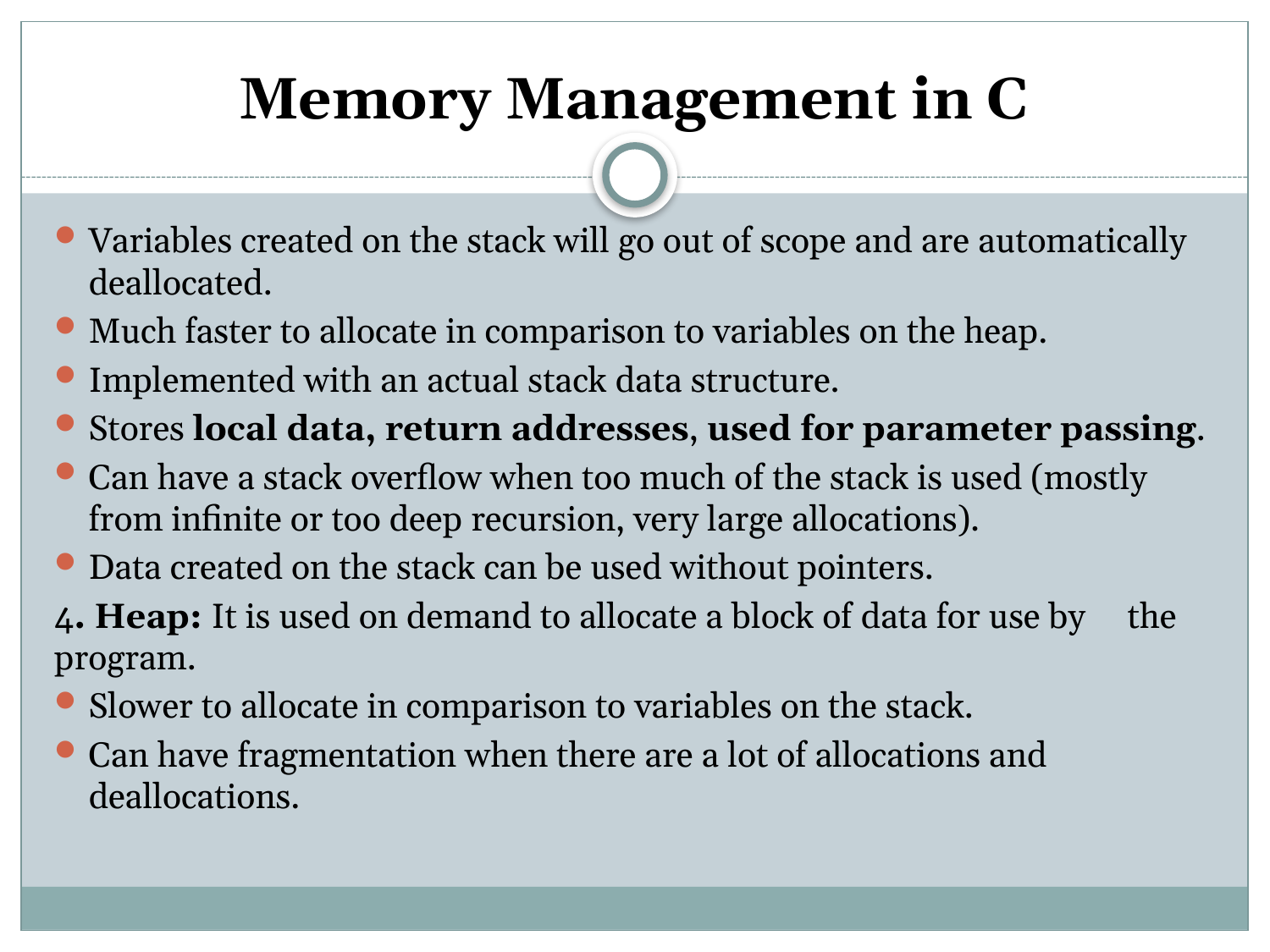

# Memory Management in C
Variables created on the stack will go out of scope and are automatically deallocated.
Much faster to allocate in comparison to variables on the heap.
Implemented with an actual stack data structure.
Stores local data, return addresses, used for parameter passing.
Can have a stack overflow when too much of the stack is used (mostly from infinite or too deep recursion, very large allocations).
Data created on the stack can be used without pointers.
4. Heap: It is used on demand to allocate a block of data for use by     the program.
Slower to allocate in comparison to variables on the stack.
Can have fragmentation when there are a lot of allocations and deallocations.